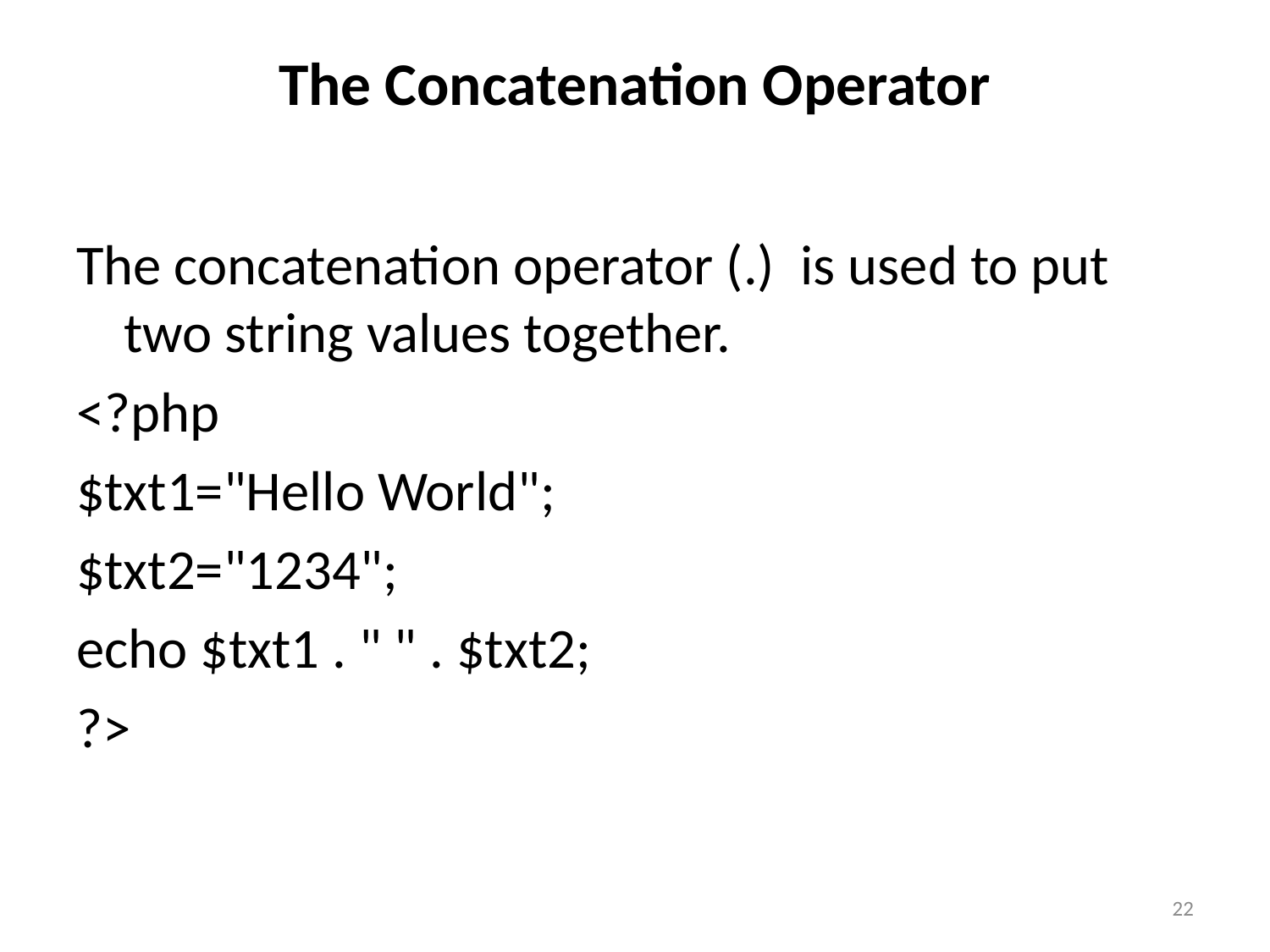

# The Concatenation Operator
The concatenation operator (.)  is used to put two string values together.
<?php
$txt1="Hello World";
$txt2="1234";
echo $txt1 . " " . $txt2;
?>
22